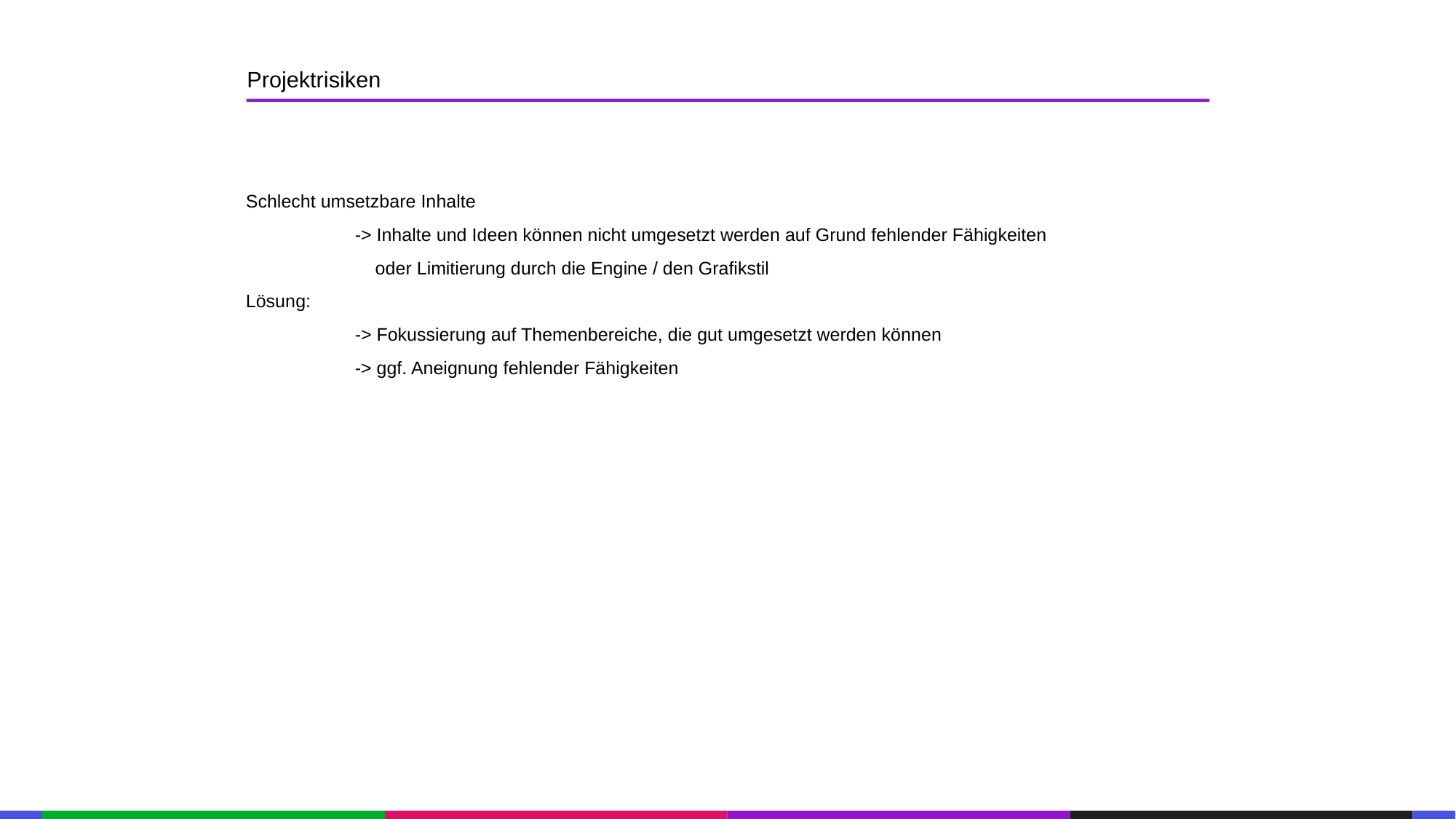

67
Projektrisiken
53

21
53
Schlecht umsetzbare Inhalte
	-> Inhalte und Ideen können nicht umgesetzt werden auf Grund fehlender Fähigkeiten 	    oder Limitierung durch die Engine / den Grafikstil
Lösung:
	-> Fokussierung auf Themenbereiche, die gut umgesetzt werden können
	-> ggf. Aneignung fehlender Fähigkeiten
21
53
21
53
21
53
21
53
21
53
21
53
21
53

133
21
133
21
133
21
133
21
133
21
133